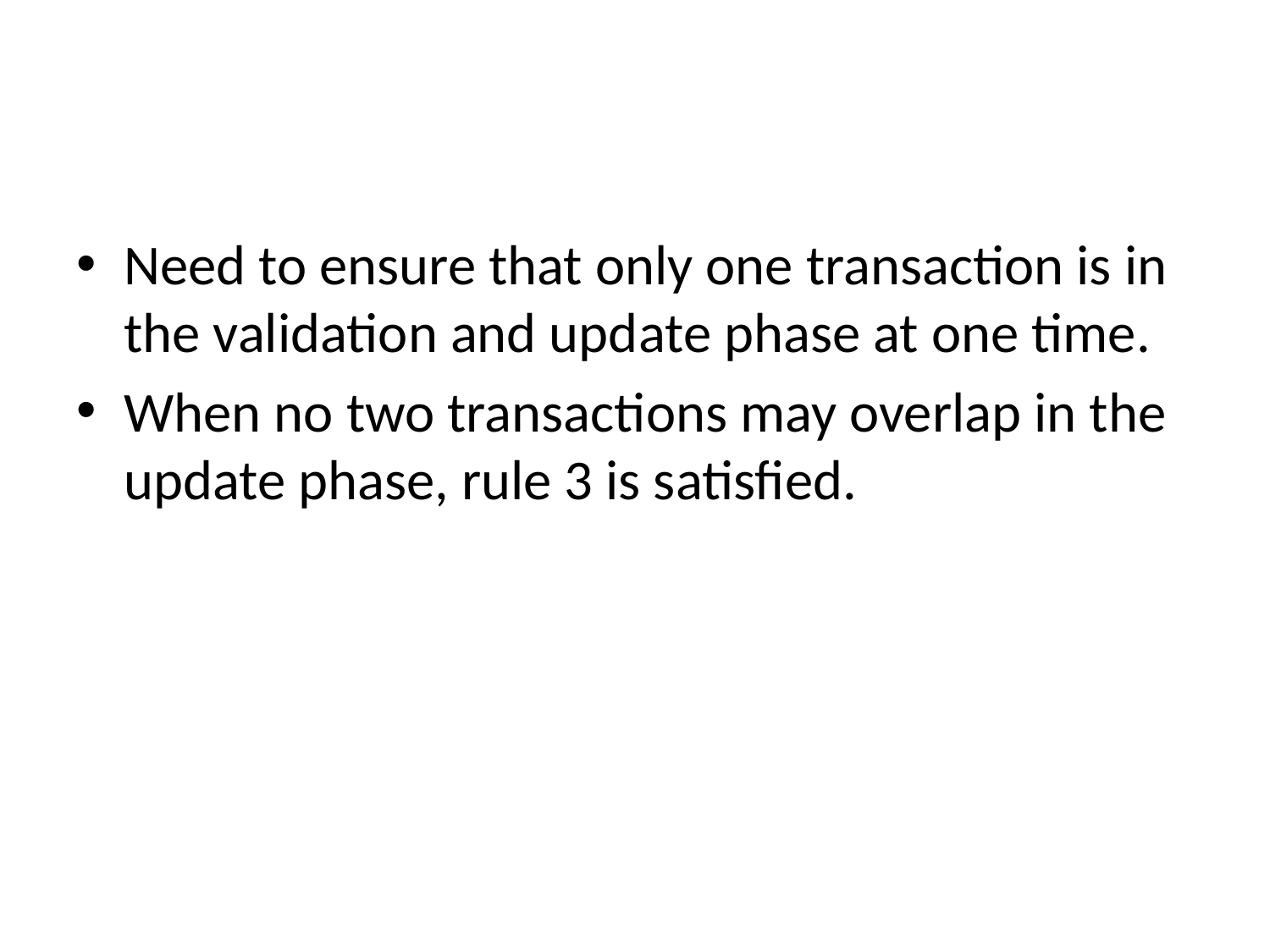

#
Need to ensure that only one transaction is in the validation and update phase at one time.
When no two transactions may overlap in the update phase, rule 3 is satisfied.